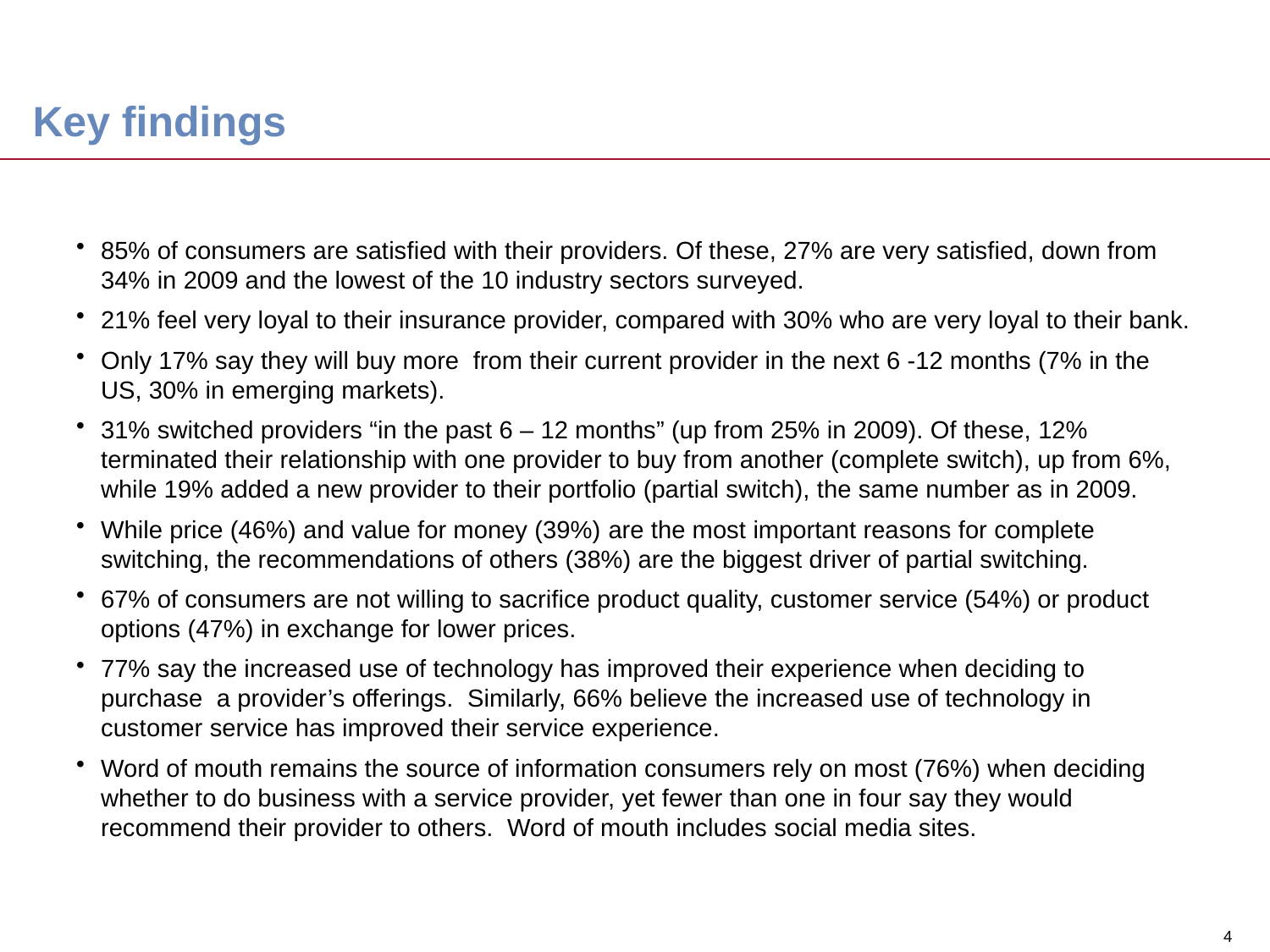

# Key findings
85% of consumers are satisfied with their providers. Of these, 27% are very satisfied, down from 34% in 2009 and the lowest of the 10 industry sectors surveyed.
21% feel very loyal to their insurance provider, compared with 30% who are very loyal to their bank.
Only 17% say they will buy more  from their current provider in the next 6 -12 months (7% in the US, 30% in emerging markets).
31% switched providers “in the past 6 – 12 months” (up from 25% in 2009). Of these, 12% terminated their relationship with one provider to buy from another (complete switch), up from 6%, while 19% added a new provider to their portfolio (partial switch), the same number as in 2009.
While price (46%) and value for money (39%) are the most important reasons for complete switching, the recommendations of others (38%) are the biggest driver of partial switching.
67% of consumers are not willing to sacrifice product quality, customer service (54%) or product options (47%) in exchange for lower prices.
77% say the increased use of technology has improved their experience when deciding to purchase  a provider’s offerings.  Similarly, 66% believe the increased use of technology in customer service has improved their service experience.
Word of mouth remains the source of information consumers rely on most (76%) when deciding whether to do business with a service provider, yet fewer than one in four say they would recommend their provider to others.  Word of mouth includes social media sites.
4